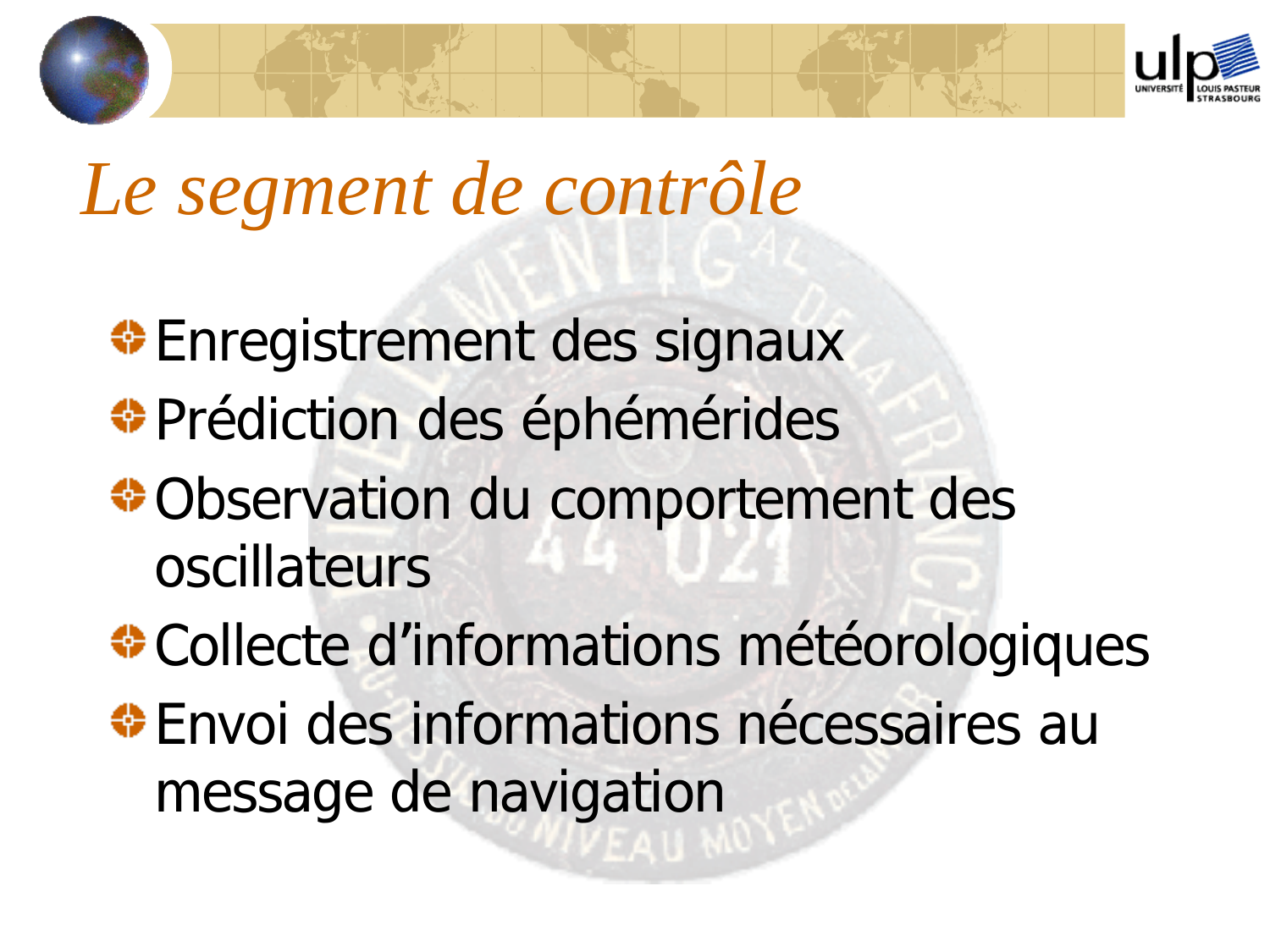

# Le segment de contrôle
Enregistrement des signaux
Prédiction des éphémérides
Observation du comportement des oscillateurs
Collecte d’informations météorologiques
Envoi des informations nécessaires au message de navigation